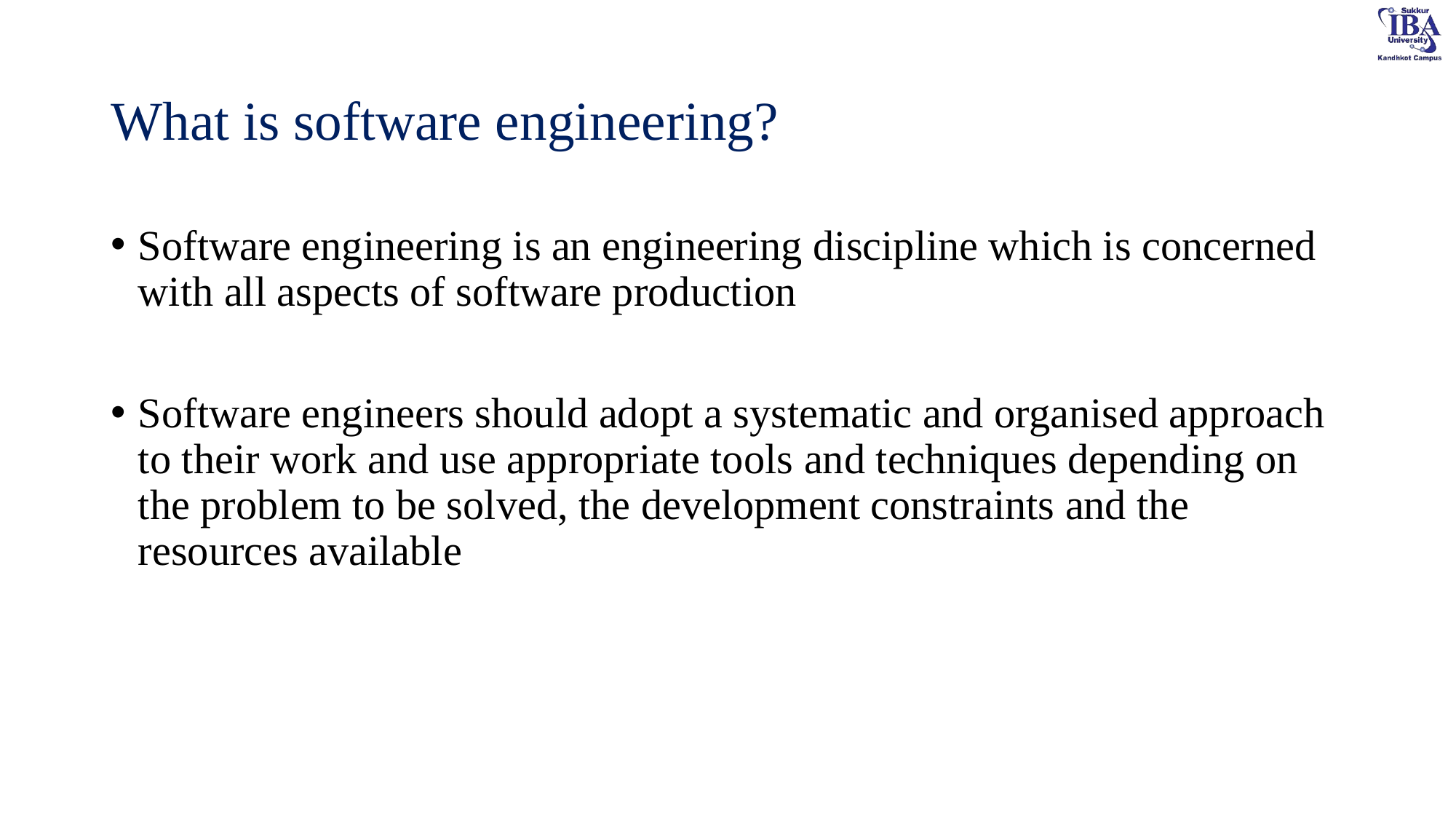

# What is software engineering?
Software engineering is an engineering discipline which is concerned with all aspects of software production

Software engineers should adopt a systematic and organised approach to their work and use appropriate tools and techniques depending on the problem to be solved, the development constraints and the resources available